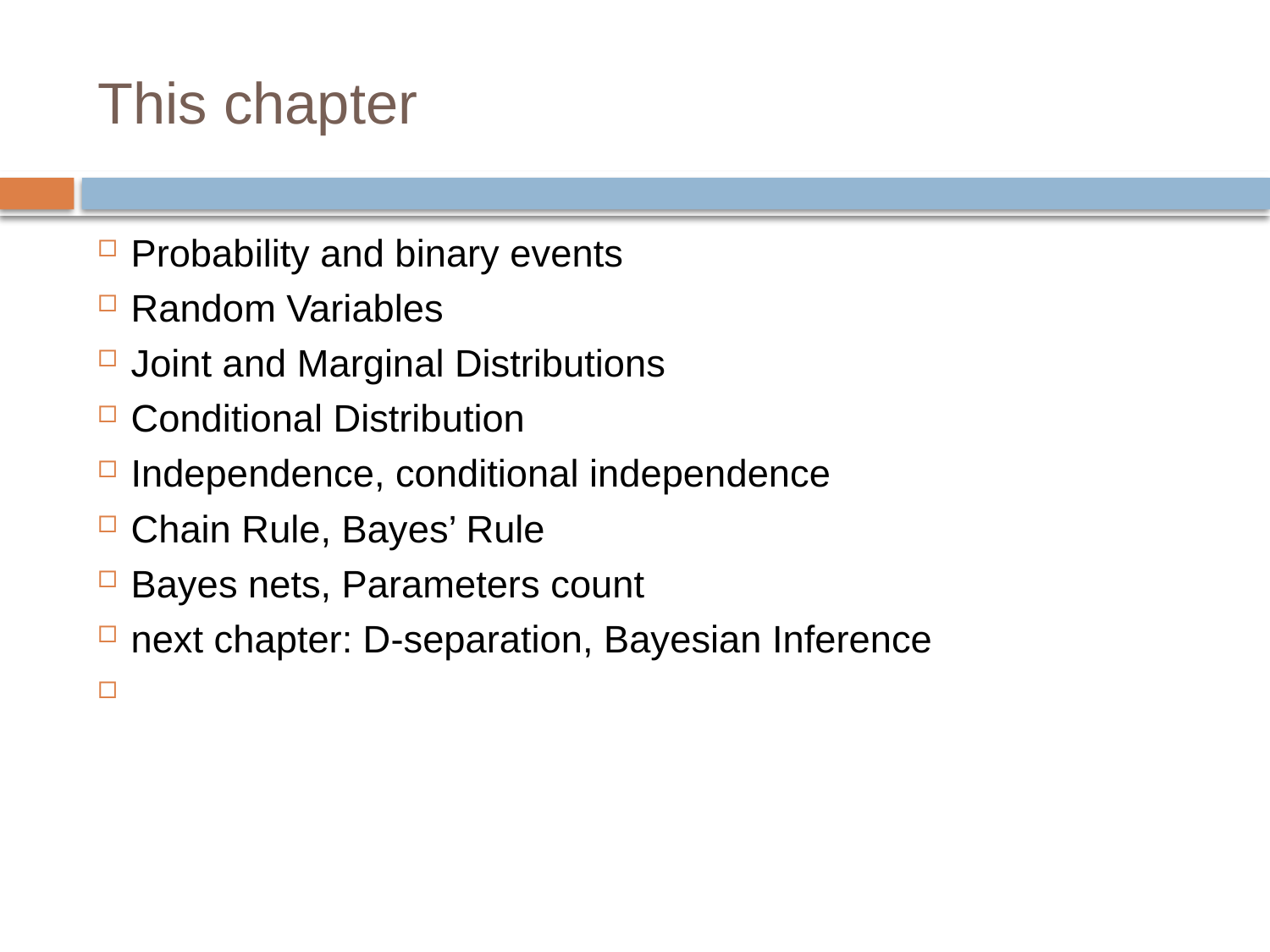

# This chapter
Probability and binary events
Random Variables
Joint and Marginal Distributions
Conditional Distribution
Independence, conditional independence
Chain Rule, Bayes’ Rule
Bayes nets, Parameters count
next chapter: D-separation, Bayesian Inference